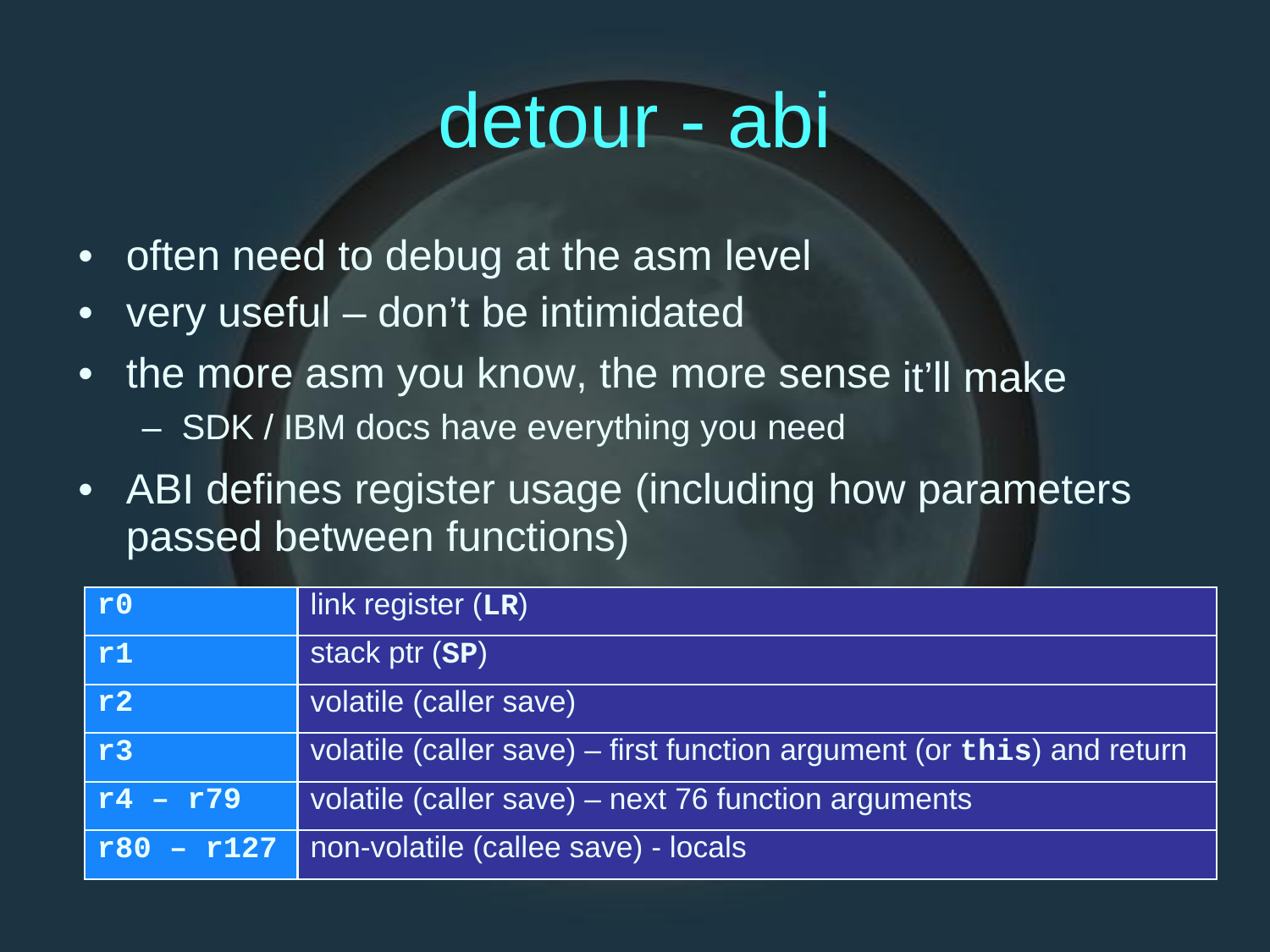

detour
- abi
•
•
•
often need to debug at the asm level
very useful – don’t be intimidated
the more asm you know, the more sense
–  SDK / IBM docs have everything you need
it’ll make
•
ABI defines register usage (including how parameters
passed between functions)

r0

link register (LR)

r1

stack ptr (SP)

r2

volatile (caller save)

r3

volatile (caller save) – first function argument (or this) and return

r4 – r79

volatile (caller save) – next 76 function arguments

r80 – r127

non-volatile (callee save) - locals